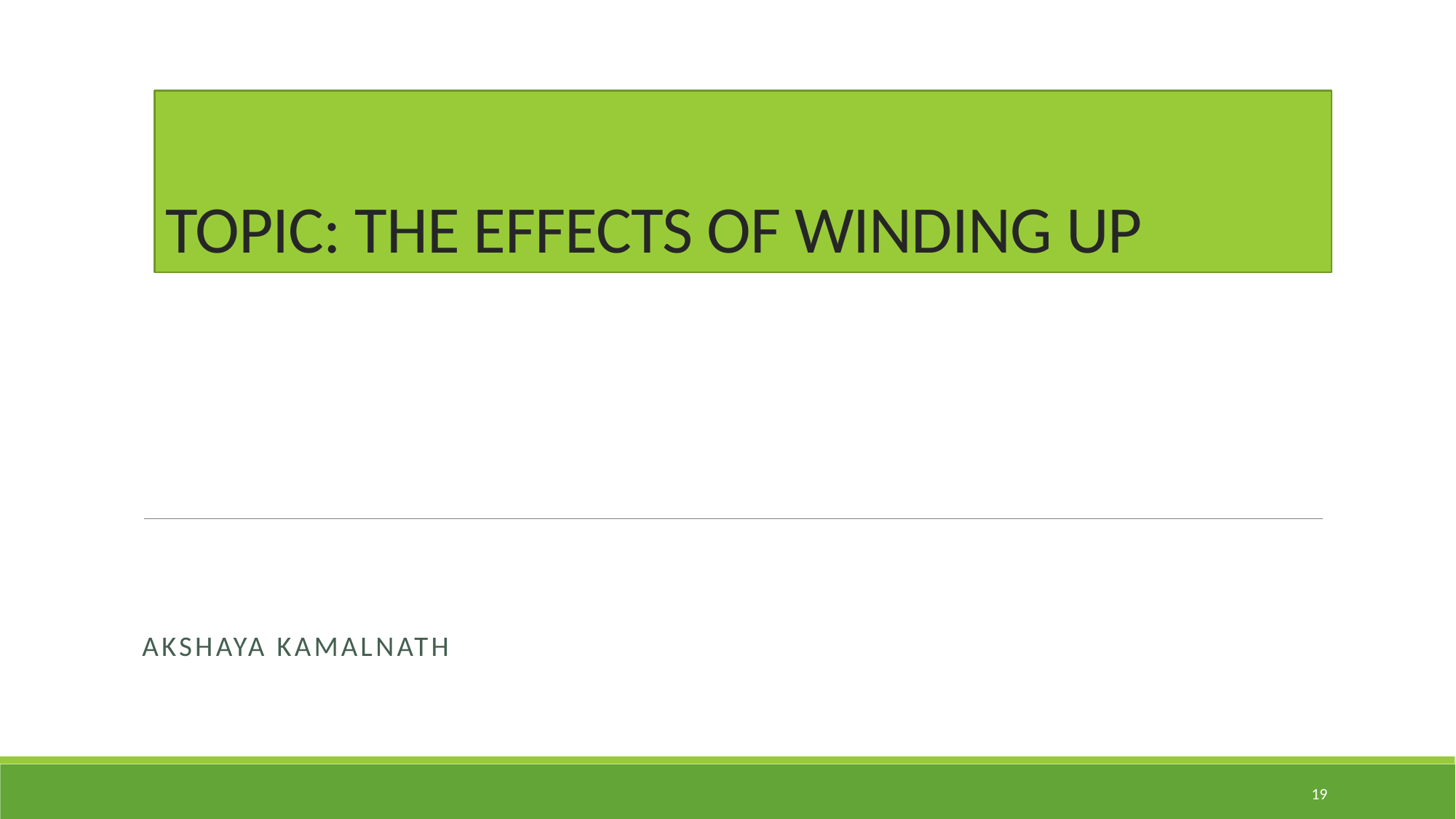

# TOPIC: THE EFFECTS OF WINDING UP

AKSHAYA KAMALNATH
19